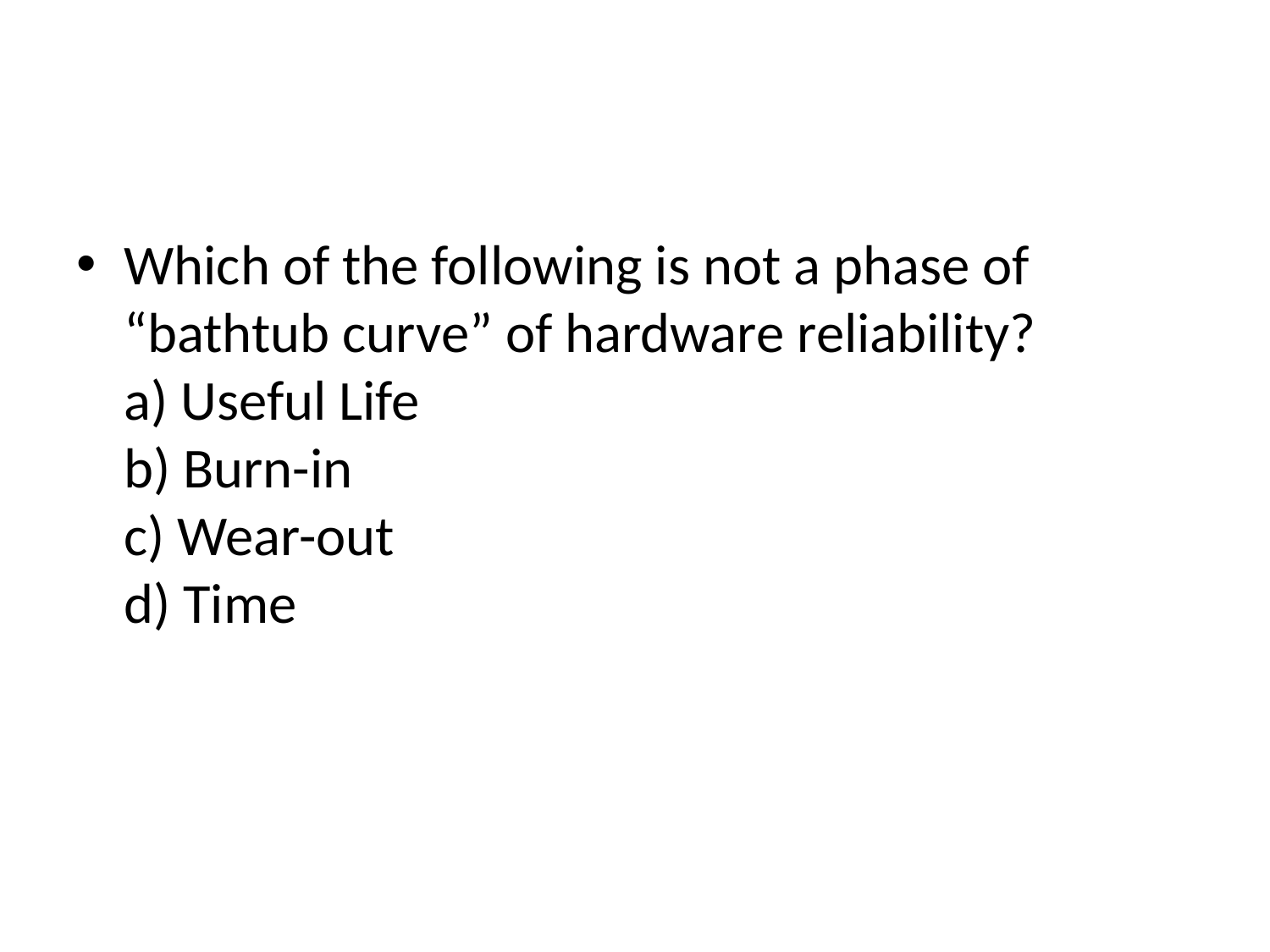

#
Which of the following is not a phase of “bathtub curve” of hardware reliability?
a) Useful Life
b) Burn-in
c) Wear-out
d) Time